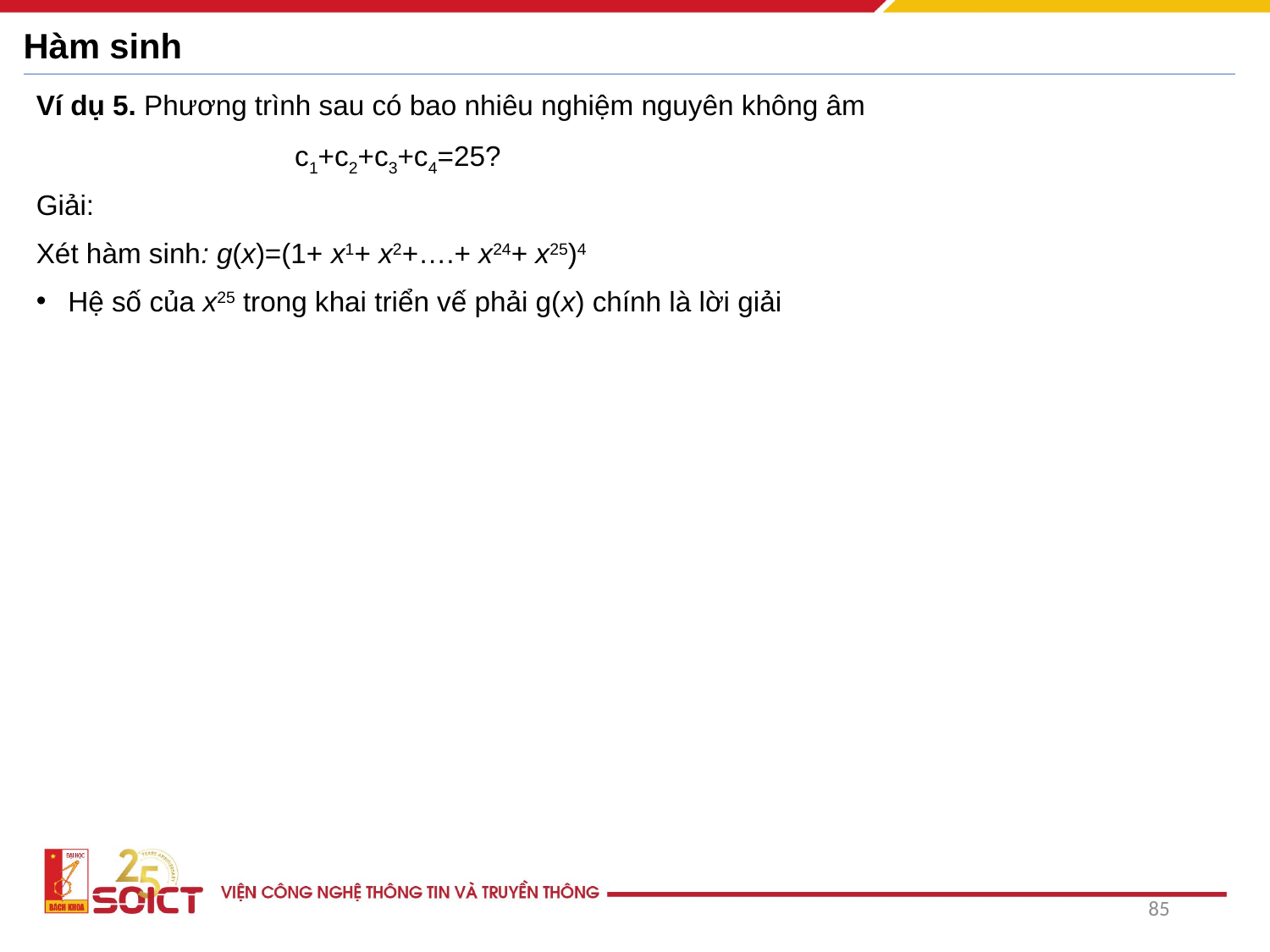

# Hàm sinh
Ví dụ 5. Phương trình sau có bao nhiêu nghiệm nguyên không âm
                                 c1+c2+c3+c4=25?
Giải:
Xét hàm sinh: g(x)=(1+ x1+ x2+….+ x24+ x25)4
Hệ số của x25 trong khai triển vế phải g(x) chính là lời giải

85